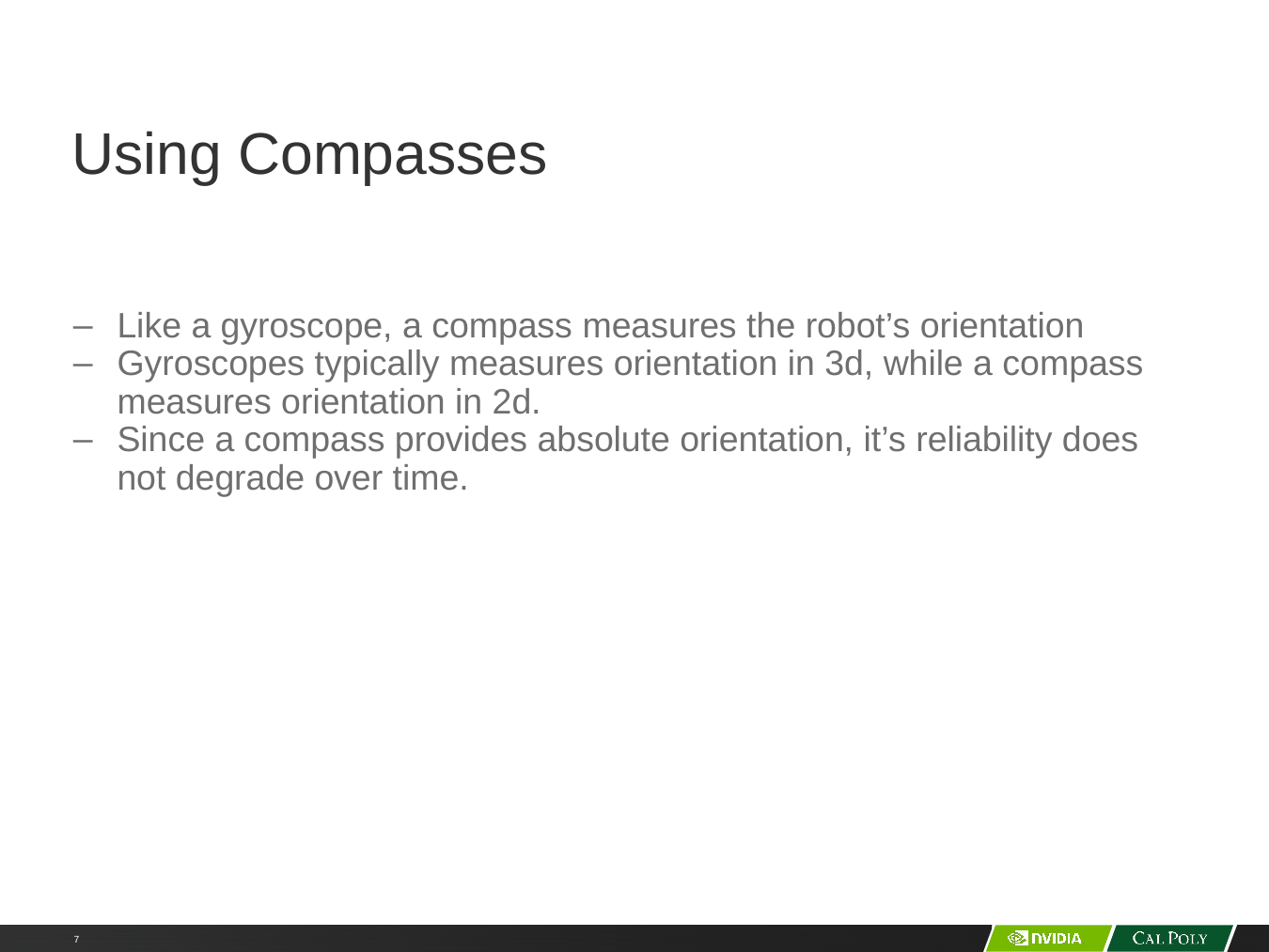

# Using Compasses
Like a gyroscope, a compass measures the robot’s orientation
Gyroscopes typically measures orientation in 3d, while a compass measures orientation in 2d.
Since a compass provides absolute orientation, it’s reliability does not degrade over time.